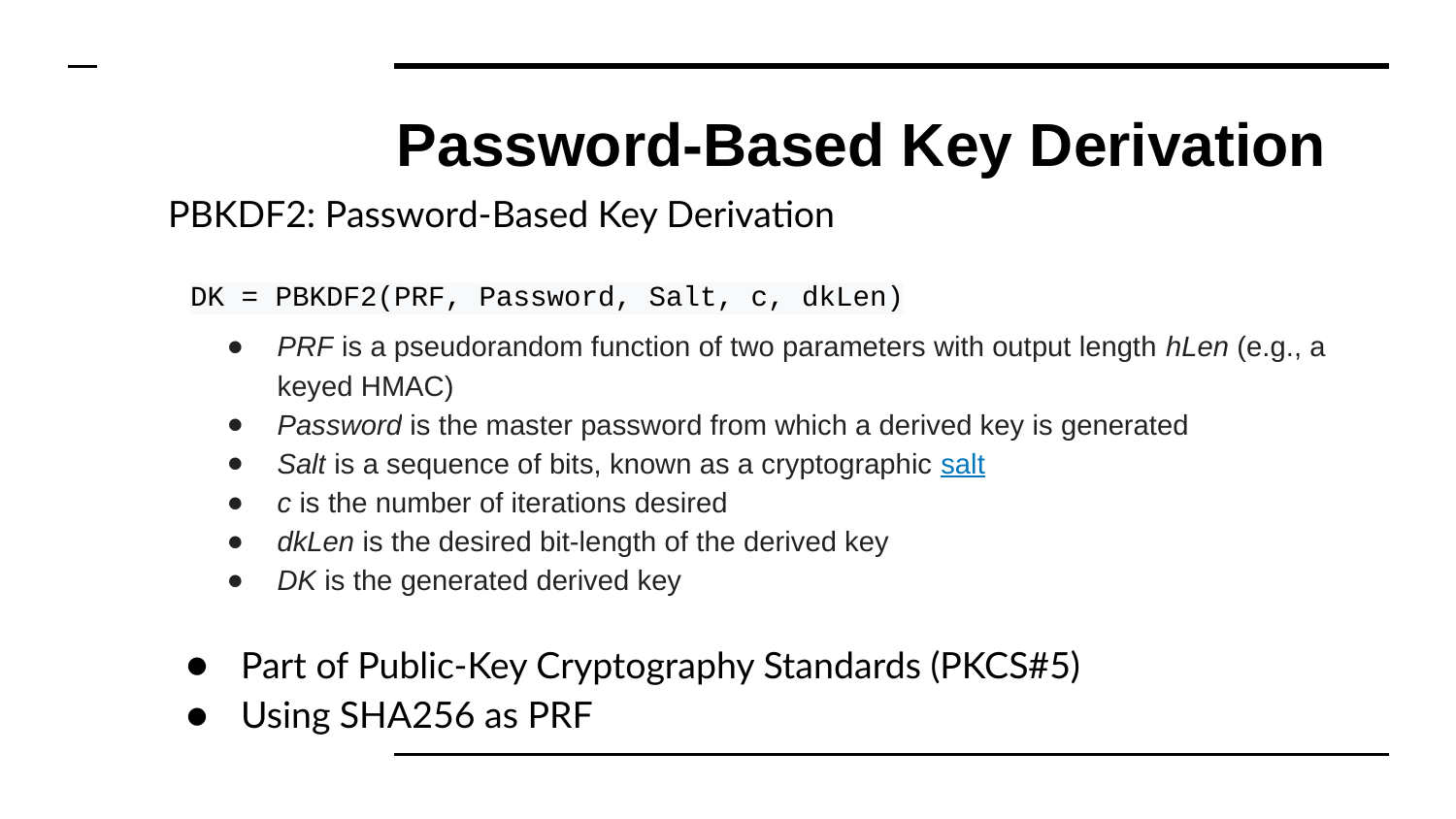

# Password-Based Key Derivation
PBKDF2: Password-Based Key Derivation
DK = PBKDF2(PRF, Password, Salt, c, dkLen)
PRF is a pseudorandom function of two parameters with output length hLen (e.g., a keyed HMAC)
Password is the master password from which a derived key is generated
Salt is a sequence of bits, known as a cryptographic salt
c is the number of iterations desired
dkLen is the desired bit-length of the derived key
DK is the generated derived key

Part of Public-Key Cryptography Standards (PKCS#5)
Using SHA256 as PRF